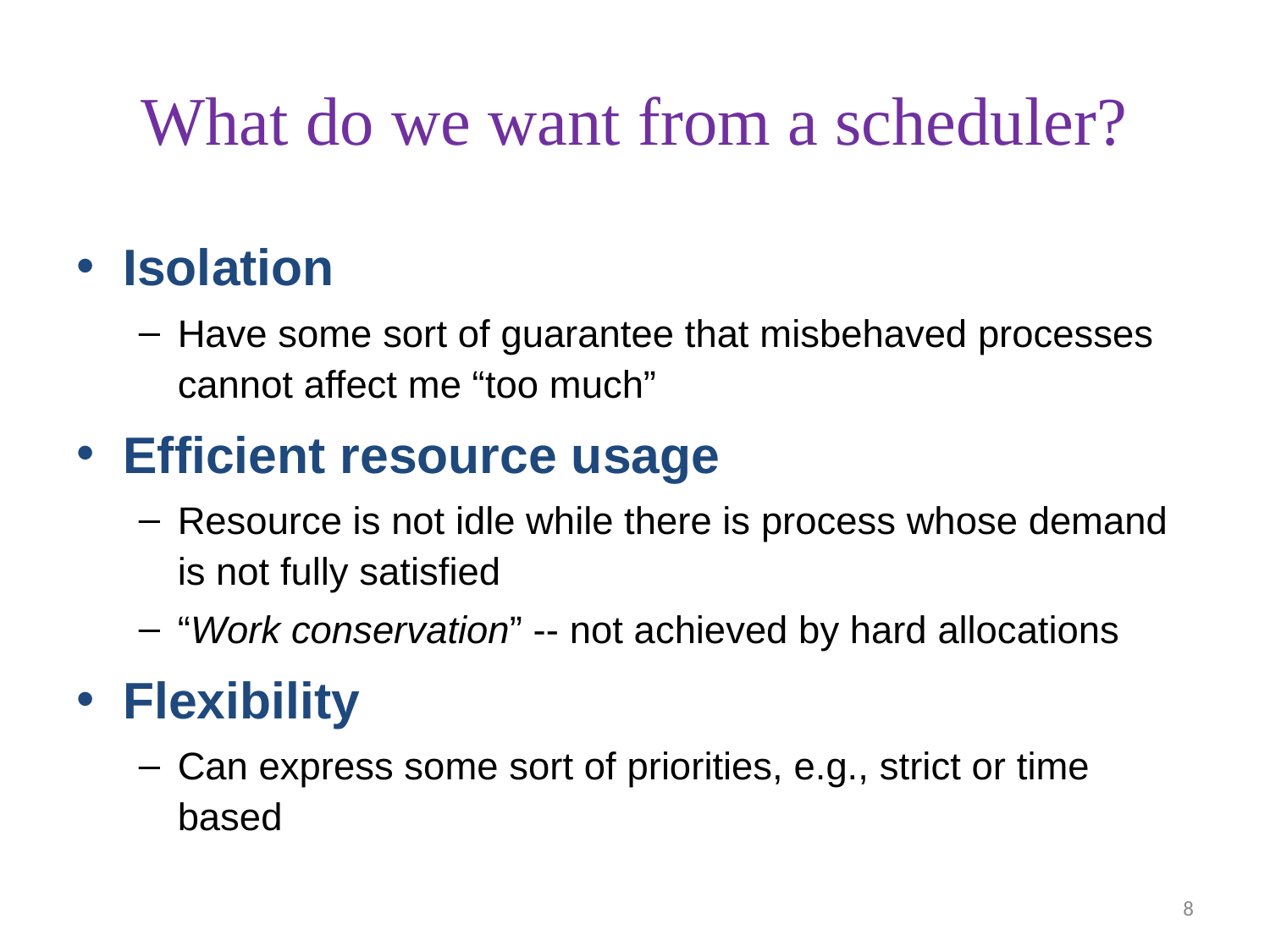

# What do we want from a scheduler?
Isolation
Have some sort of guarantee that misbehaved processes cannot affect me “too much”
Efficient resource usage
Resource is not idle while there is process whose demand is not fully satisfied
“Work conservation” -- not achieved by hard allocations
Flexibility
Can express some sort of priorities, e.g., strict or time based
8